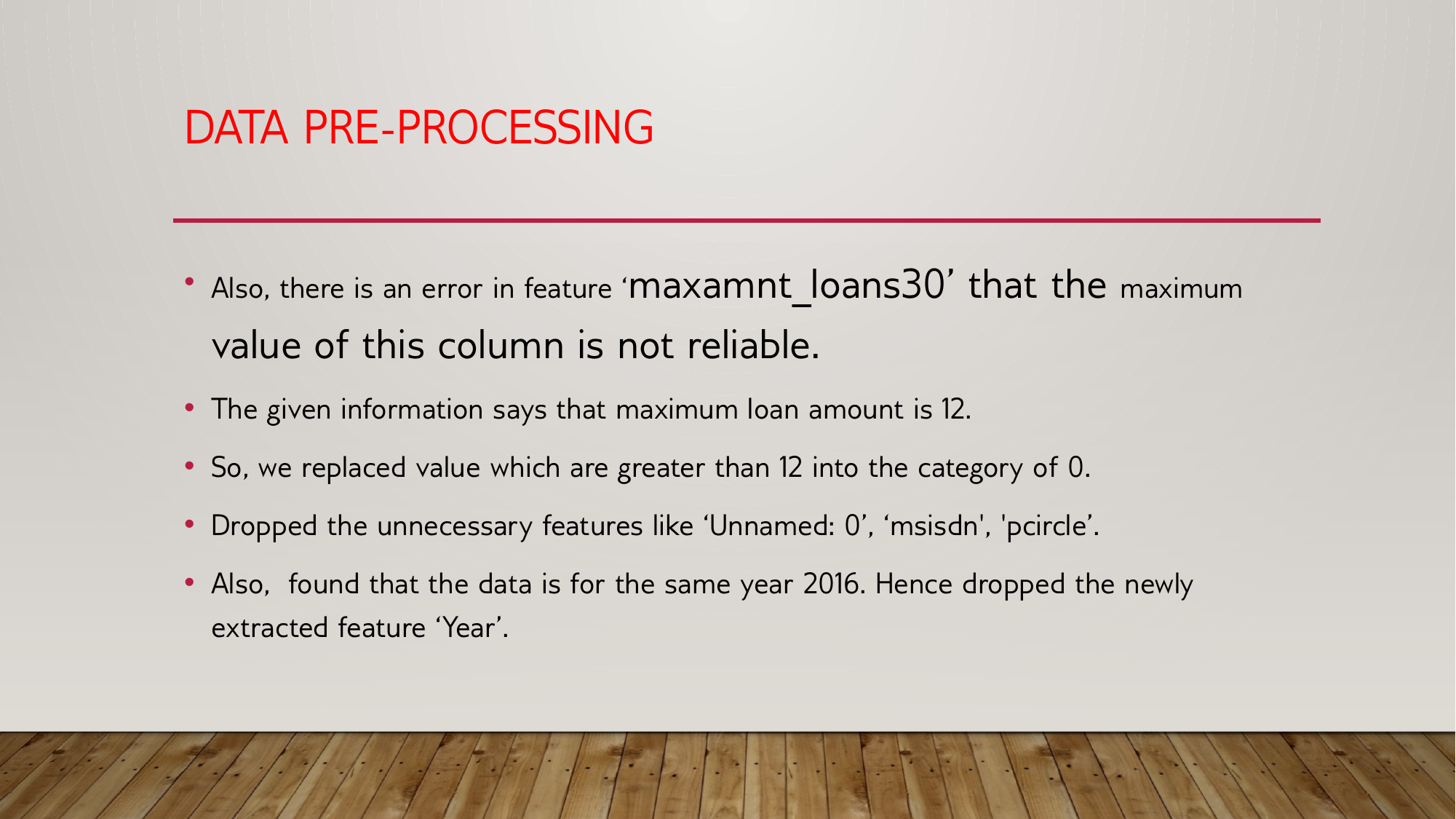

# Data Pre-processing
Also, there is an error in feature ‘maxamnt_loans30’ that the maximum value of this column is not reliable.
The given information says that maximum loan amount is 12.
So, we replaced value which are greater than 12 into the category of 0.
Dropped the unnecessary features like ‘Unnamed: 0’, ‘msisdn', 'pcircle’.
Also,  found that the data is for the same year 2016. Hence dropped the newly extracted feature ‘Year’.